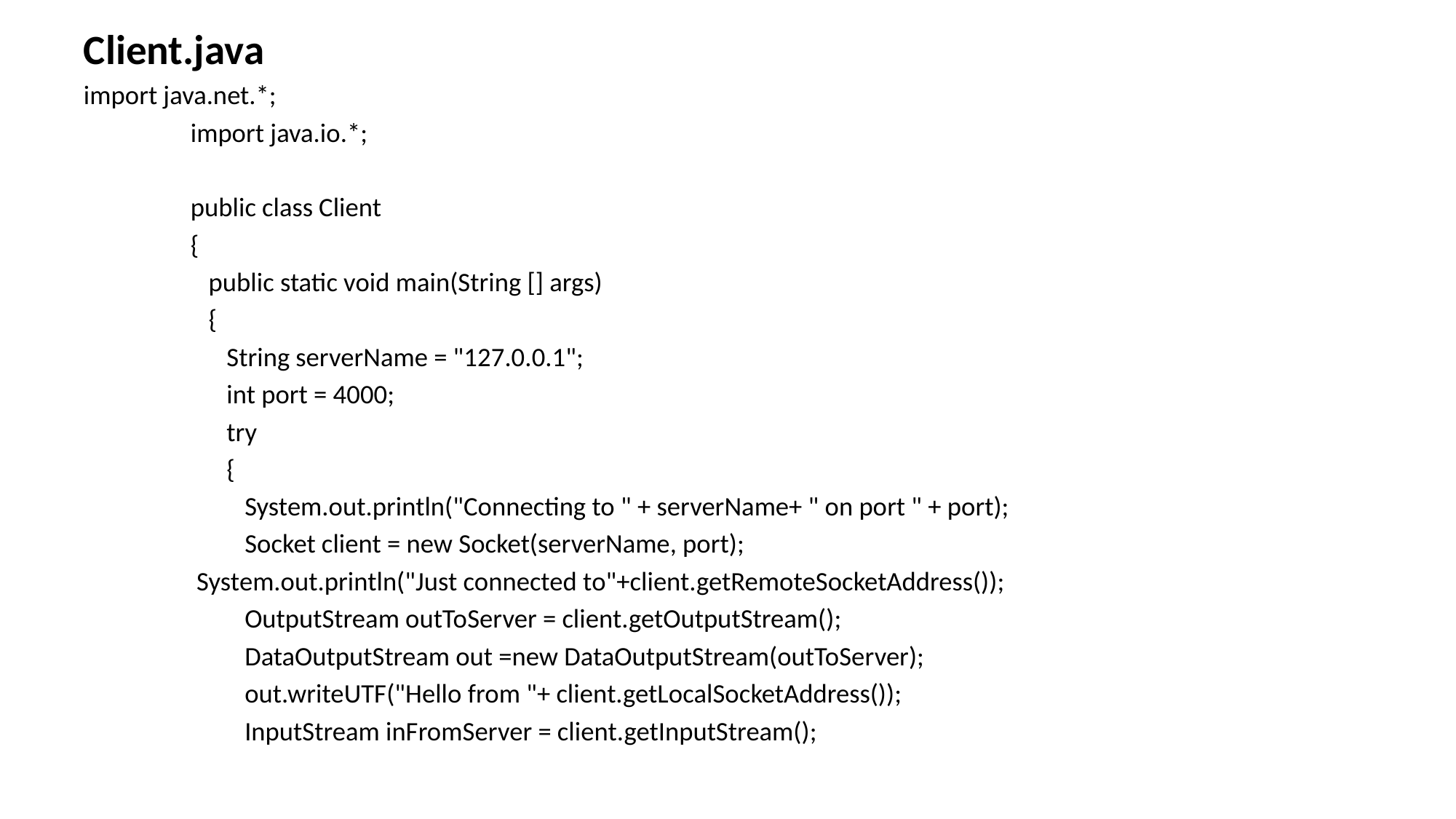

Client.java
import java.net.*;
	import java.io.*;

	public class Client
	{
	   public static void main(String [] args)
	   {
	      String serverName = "127.0.0.1";
	      int port = 4000;
	      try
	      {
	         System.out.println("Connecting to " + serverName+ " on port " + port);
	         Socket client = new Socket(serverName, port);
			 System.out.println("Just connected to"+client.getRemoteSocketAddress());
	         OutputStream outToServer = client.getOutputStream();
	         DataOutputStream out =new DataOutputStream(outToServer);
	         out.writeUTF("Hello from "+ client.getLocalSocketAddress());
	         InputStream inFromServer = client.getInputStream();